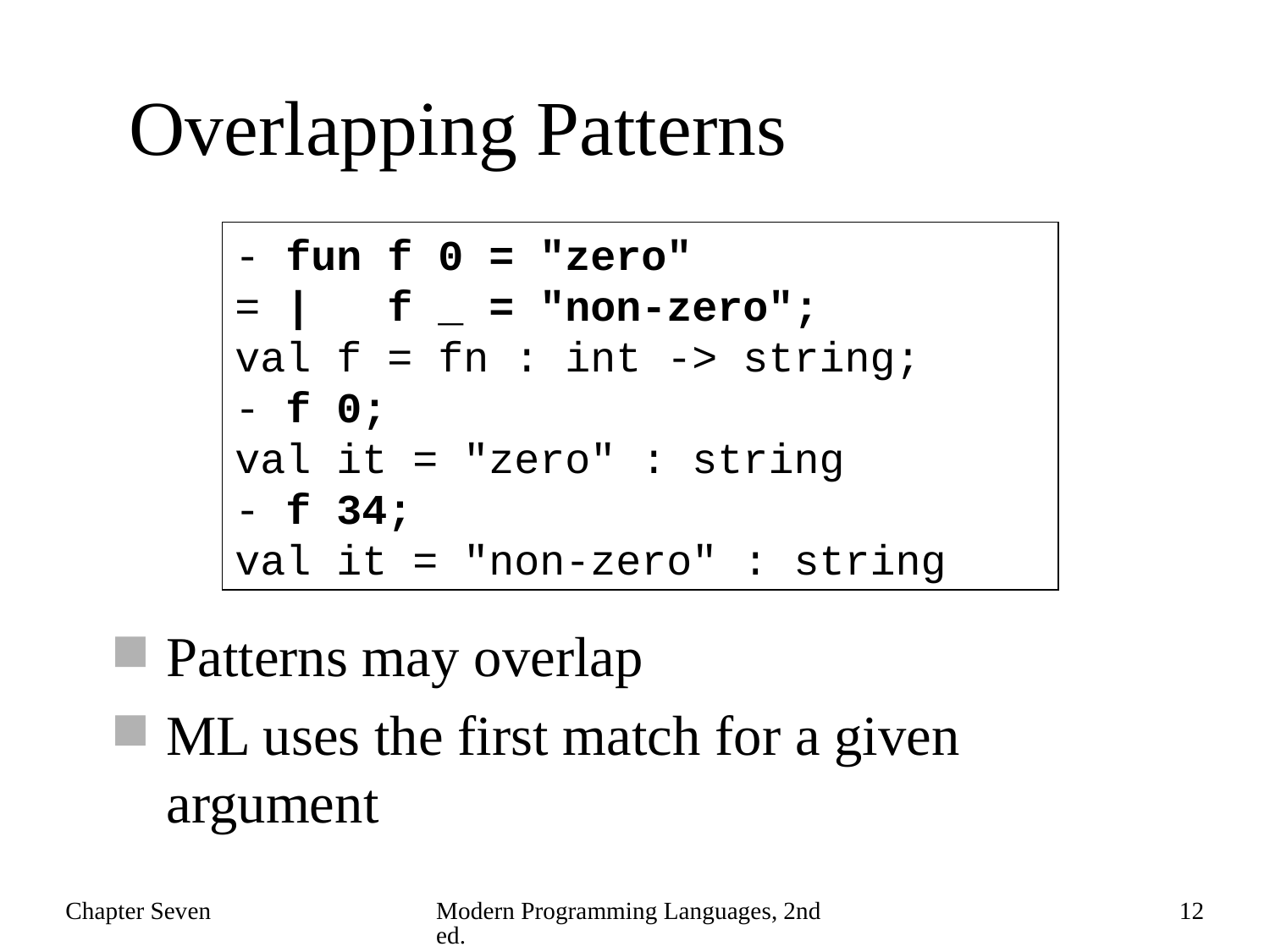

# Overlapping Patterns
- fun f 0 = "zero"
= |   f _ = "non-zero";
val f = fn : int -> string;
- f 0;
val it = "zero" : string
- f 34;
val it = "non-zero" : string
Patterns may overlap
ML uses the first match for a given argument
Chapter Seven
Modern Programming Languages, 2nd ed.
12